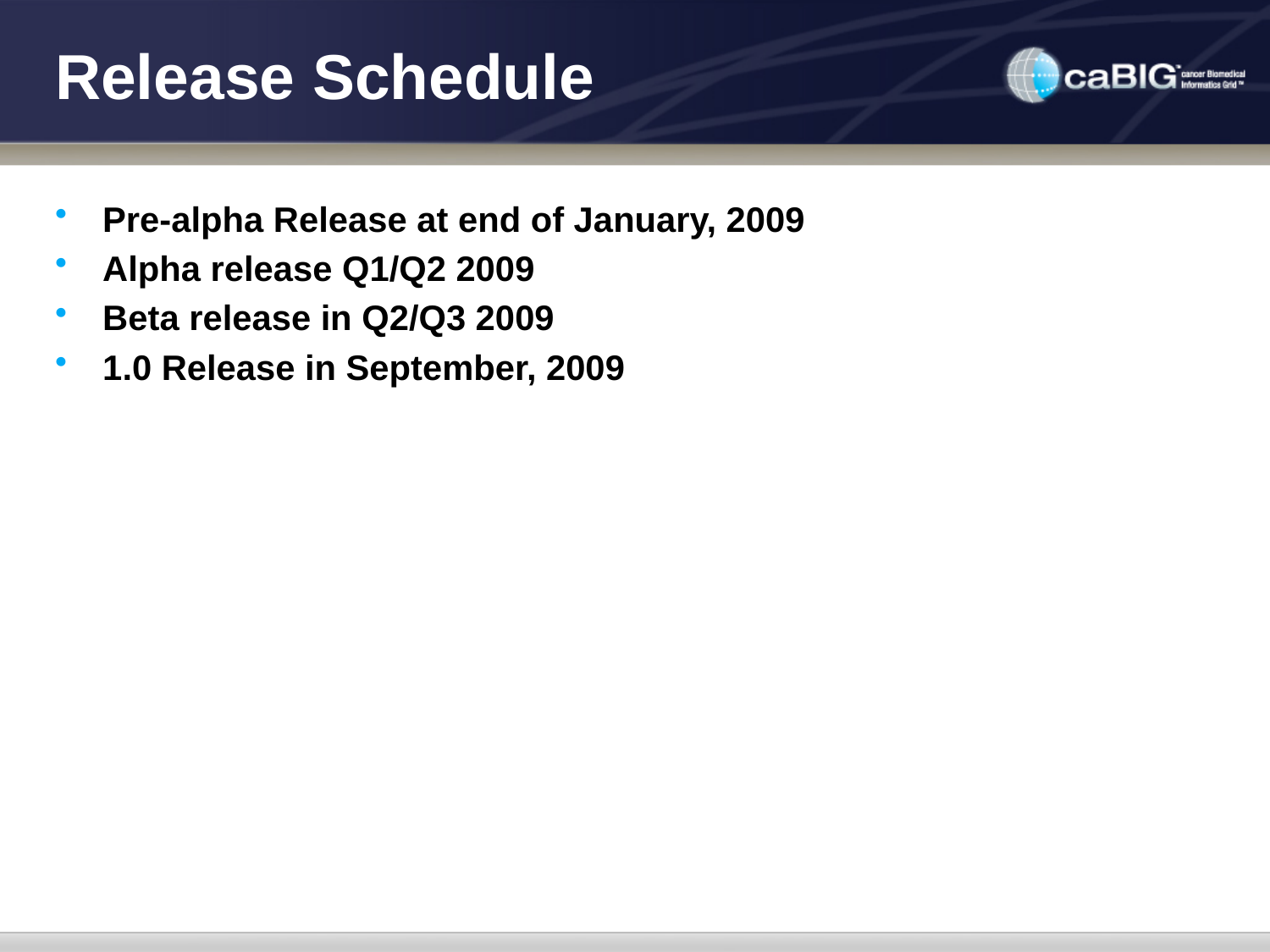

# Release Schedule

Pre-alpha Release at end of January, 2009
Alpha release Q1/Q2 2009
Beta release in Q2/Q3 2009
1.0 Release in September, 2009